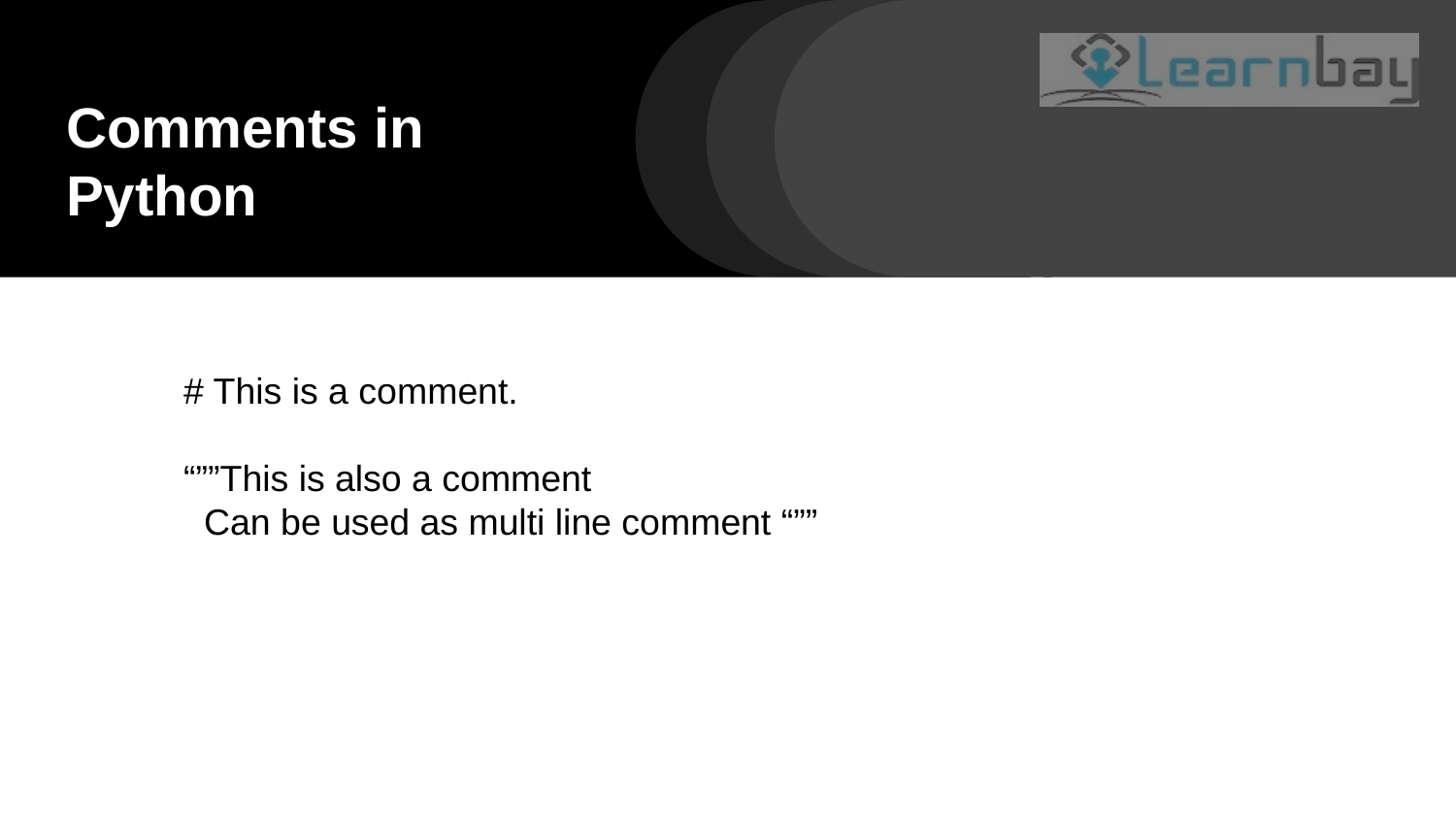

# Comments in Python
# This is a comment.

“””This is also a comment
  Can be used as multi line comment “””